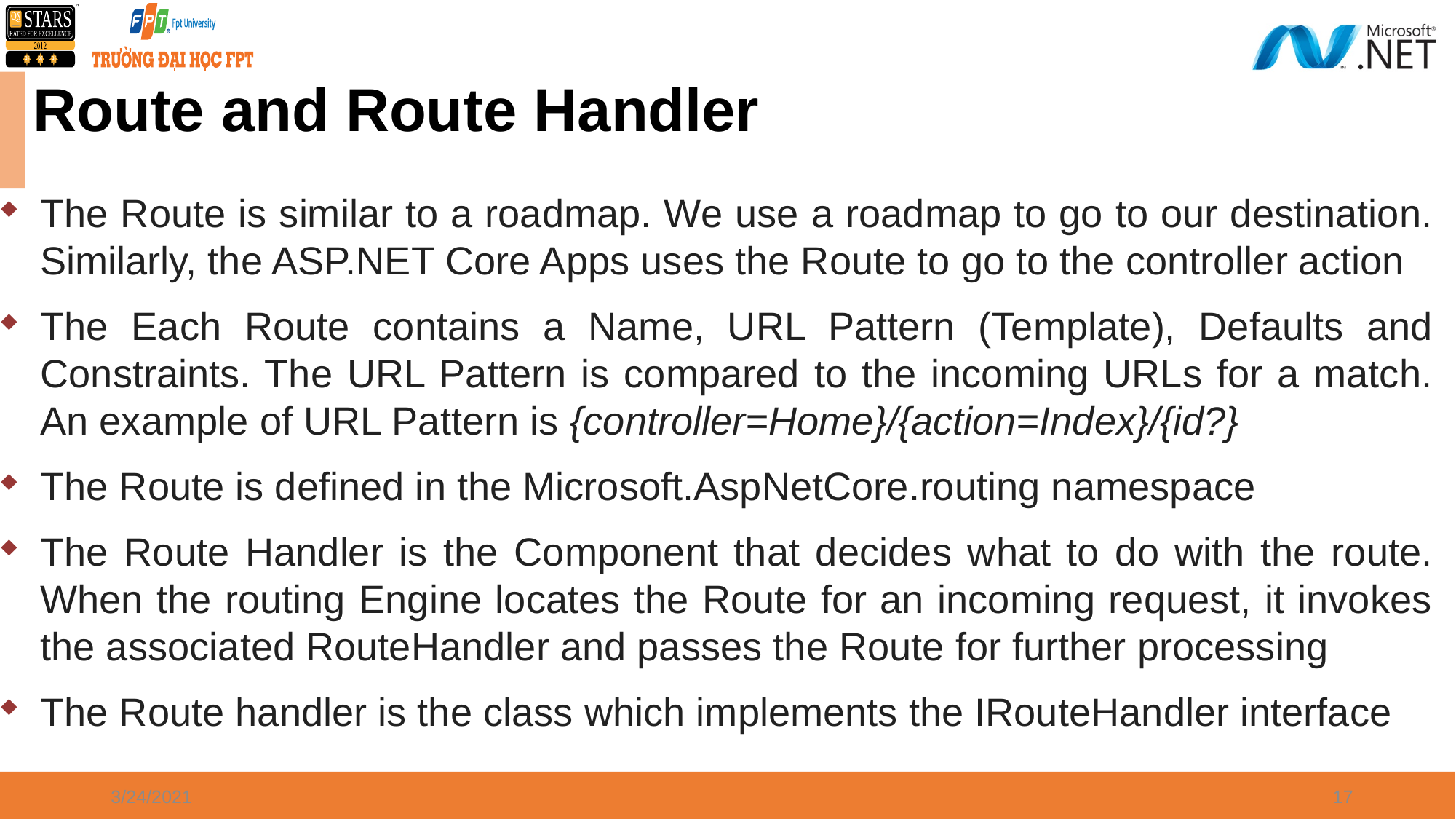

Route and Route Handler
The Route is similar to a roadmap. We use a roadmap to go to our destination. Similarly, the ASP.NET Core Apps uses the Route to go to the controller action
The Each Route contains a Name, URL Pattern (Template), Defaults and Constraints. The URL Pattern is compared to the incoming URLs for a match. An example of URL Pattern is {controller=Home}/{action=Index}/{id?}
The Route is defined in the Microsoft.AspNetCore.routing namespace
The Route Handler is the Component that decides what to do with the route. When the routing Engine locates the Route for an incoming request, it invokes the associated RouteHandler and passes the Route for further processing
The Route handler is the class which implements the IRouteHandler interface
3/24/2021
17